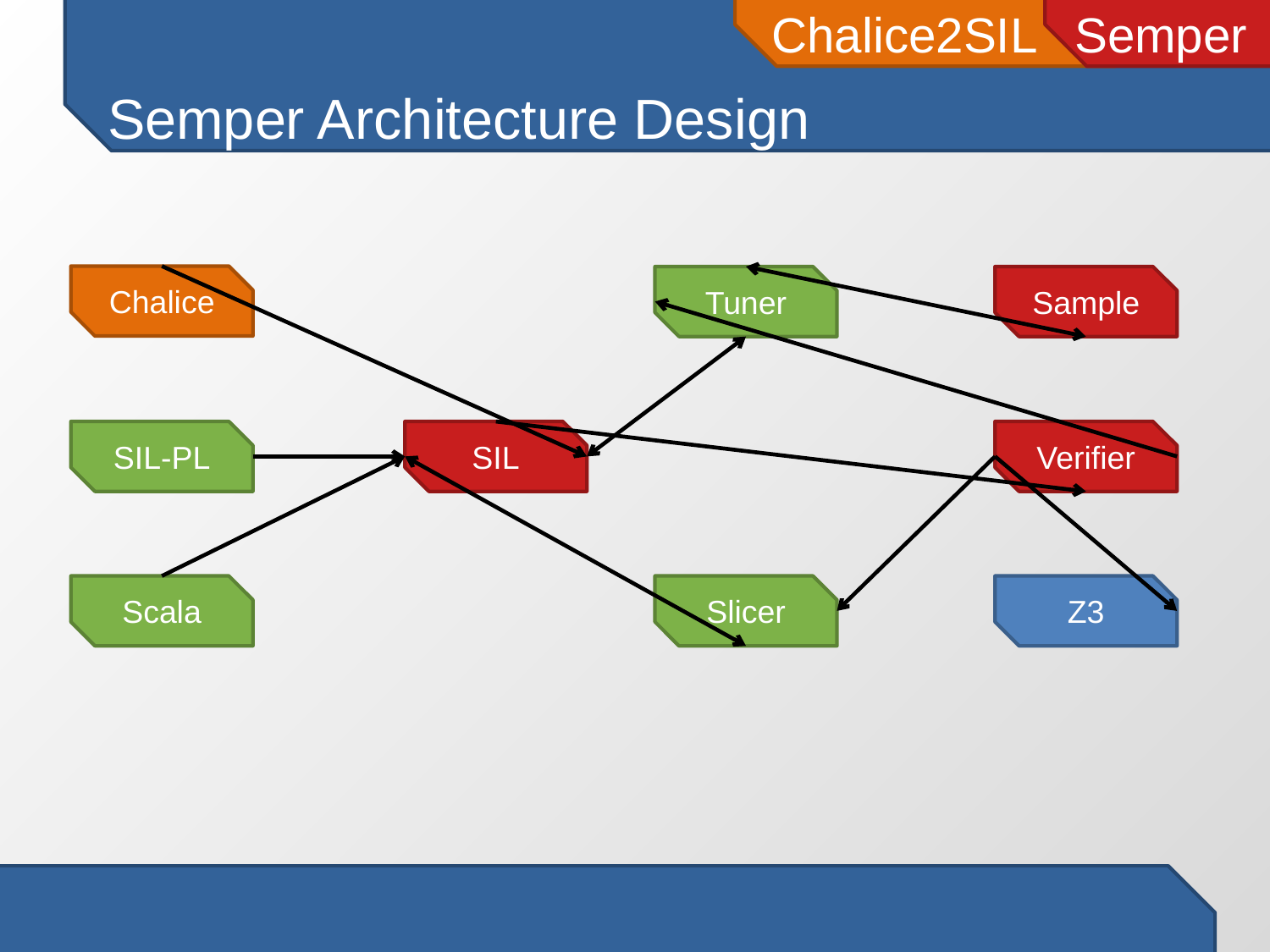

# Semper Architecture Design
Chalice
Tuner
Sample
SIL-PL
SIL
Verifier
Scala
Slicer
Z3